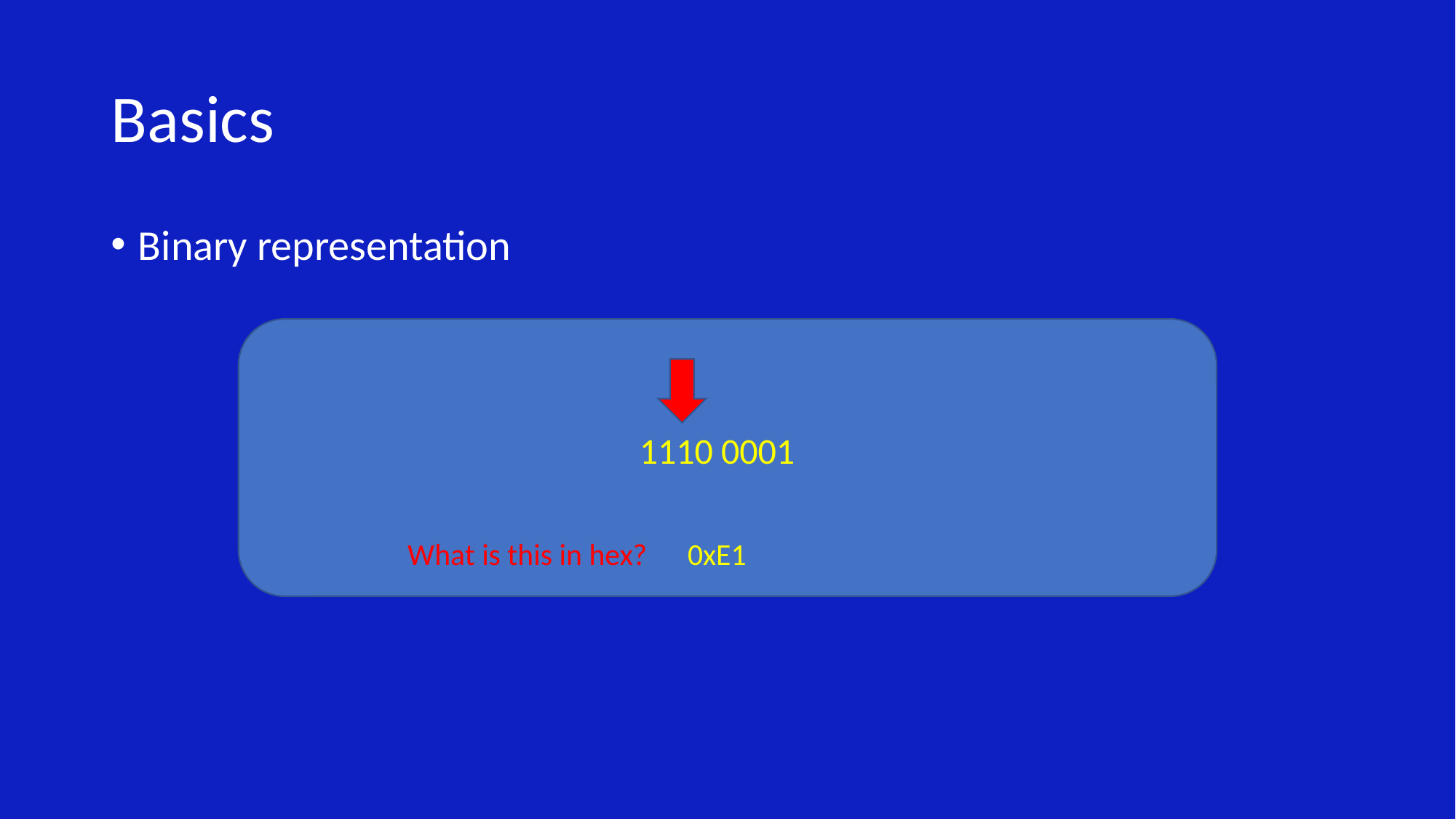

# Basics
Binary representation

1110 0001
What is this in hex?
0xE1